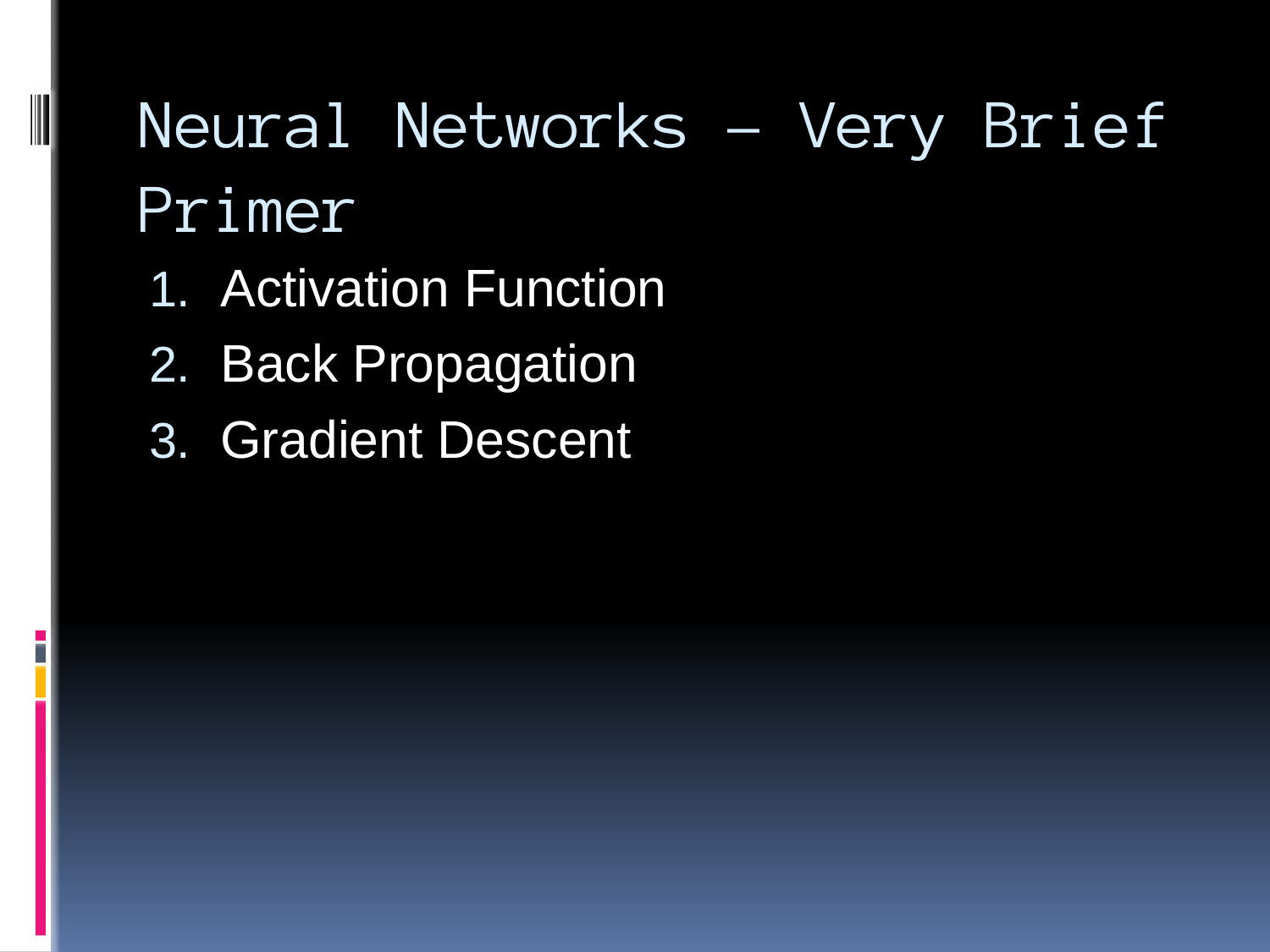

# Neural Networks – Very Brief Primer
Activation Function
Back Propagation
Gradient Descent